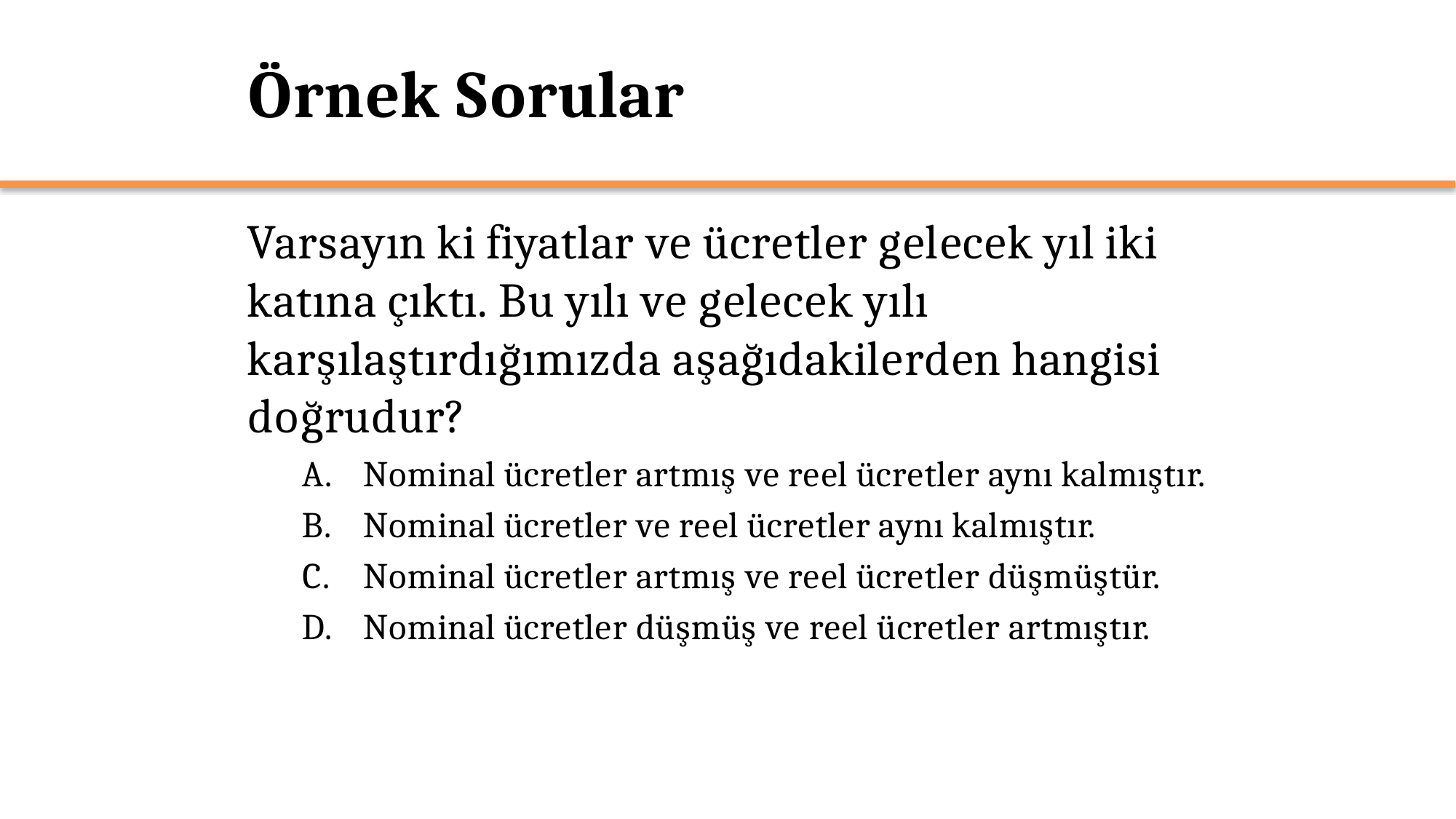

# Örnek Sorular
Varsayın ki fiyatlar ve ücretler gelecek yıl iki katına çıktı. Bu yılı ve gelecek yılı karşılaştırdığımızda aşağıdakilerden hangisi doğrudur?
Nominal ücretler artmış ve reel ücretler aynı kalmıştır.
Nominal ücretler ve reel ücretler aynı kalmıştır.
Nominal ücretler artmış ve reel ücretler düşmüştür.
Nominal ücretler düşmüş ve reel ücretler artmıştır.